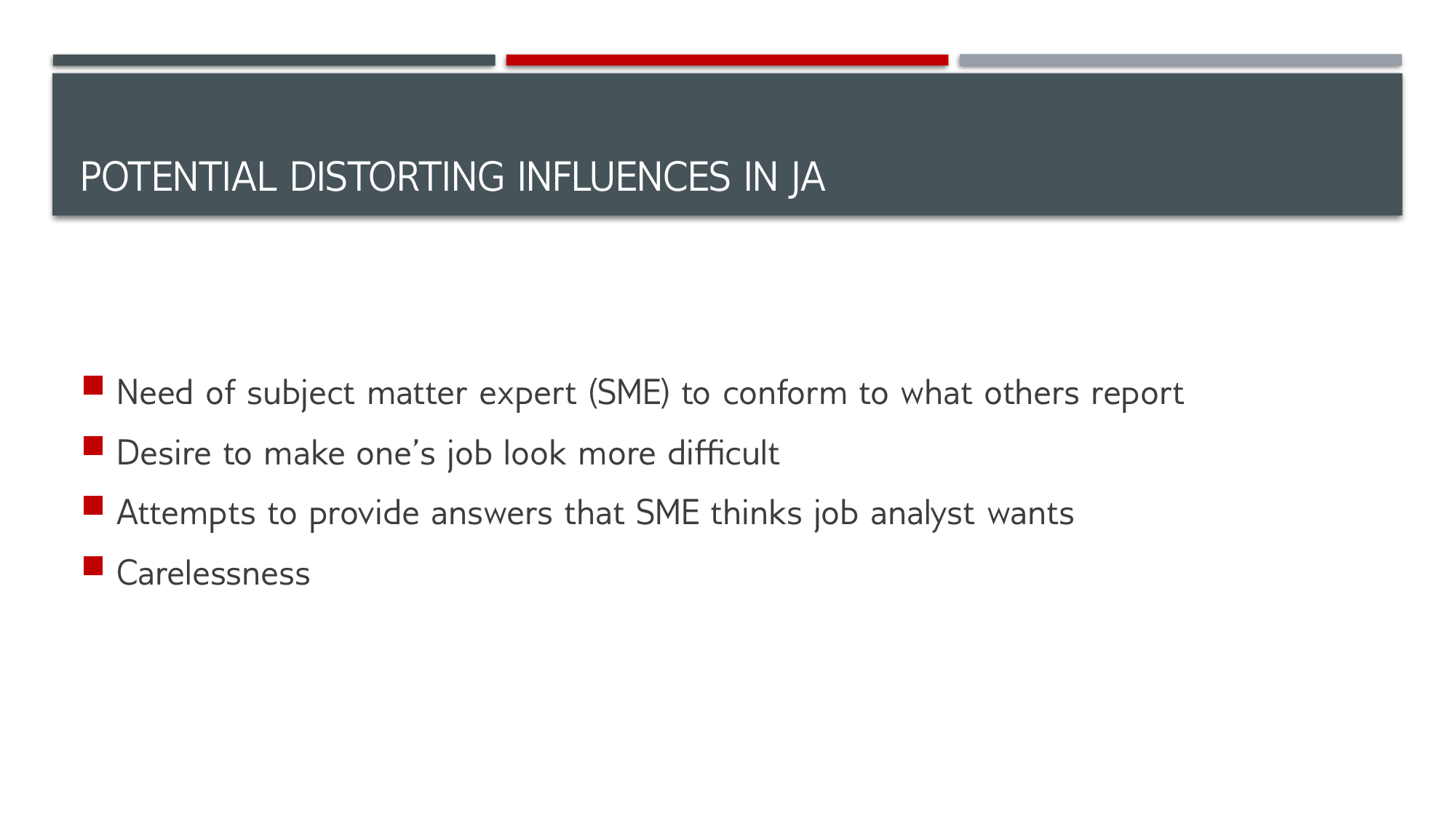

# Potential distorting influences in JA
Need of subject matter expert (SME) to conform to what others report
Desire to make one’s job look more difficult
Attempts to provide answers that SME thinks job analyst wants
Carelessness